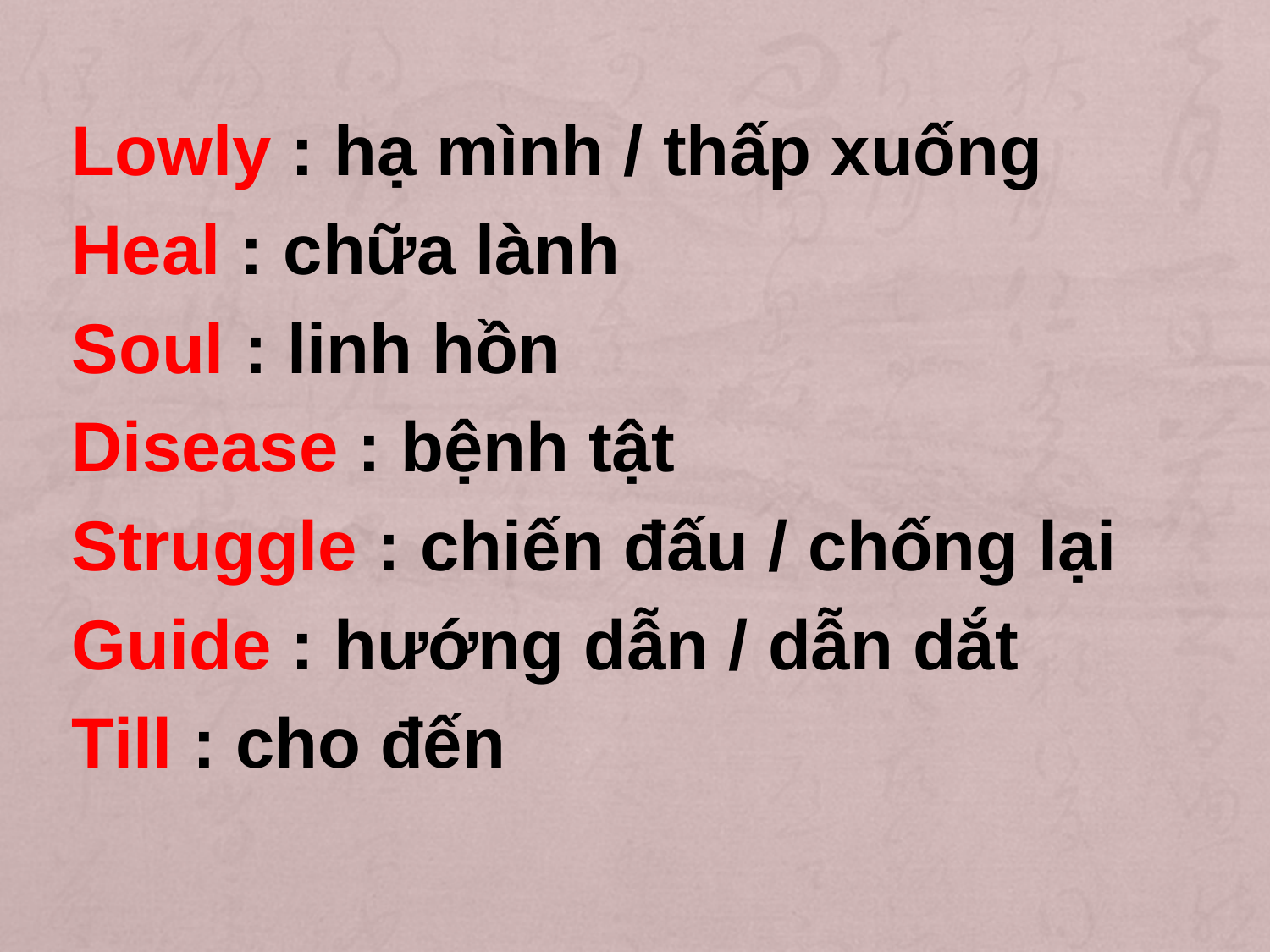

Lowly : hạ mình / thấp xuống
Heal : chữa lành
Soul : linh hồn
Disease : bệnh tật
Struggle : chiến đấu / chống lại
Guide : hướng dẫn / dẫn dắt
Till : cho đến